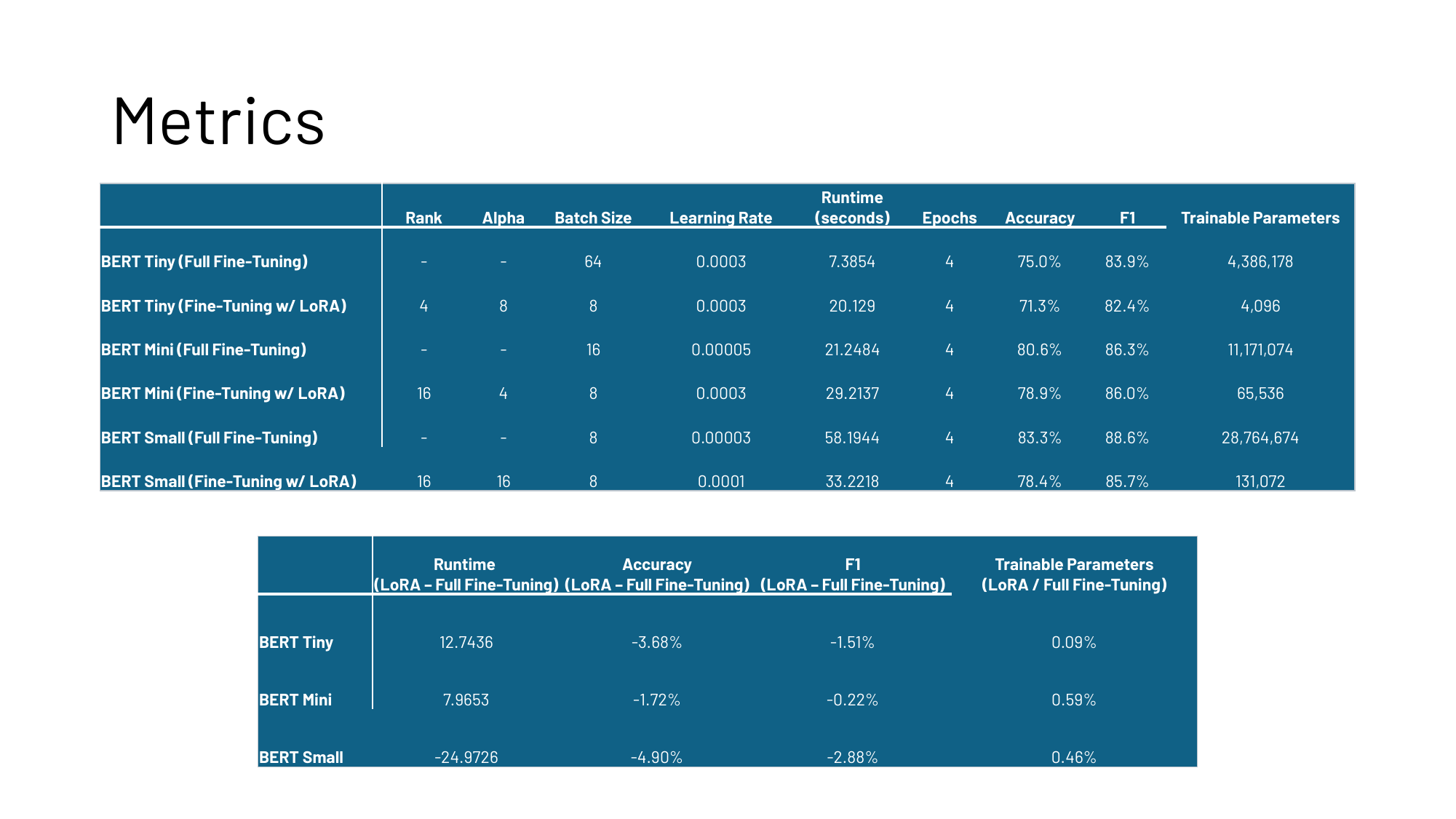

# Metrics
|  | Rank | Alpha | Batch Size | Learning Rate | Runtime (seconds) | Epochs | Accuracy | F1 | Trainable Parameters |
| --- | --- | --- | --- | --- | --- | --- | --- | --- | --- |
| BERT Tiny (Full Fine-Tuning) | - | - | 64 | 0.0003 | 7.3854 | 4 | 75.0% | 83.9% | 4,386,178 |
| BERT Tiny (Fine-Tuning w/ LoRA) | 4 | 8 | 8 | 0.0003 | 20.129 | 4 | 71.3% | 82.4% | 4,096 |
| BERT Mini (Full Fine-Tuning) | - | - | 16 | 0.00005 | 21.2484 | 4 | 80.6% | 86.3% | 11,171,074 |
| BERT Mini (Fine-Tuning w/ LoRA) | 16 | 4 | 8 | 0.0003 | 29.2137 | 4 | 78.9% | 86.0% | 65,536 |
| BERT Small (Full Fine-Tuning) | - | - | 8 | 0.00003 | 58.1944 | 4 | 83.3% | 88.6% | 28,764,674 |
| BERT Small (Fine-Tuning w/ LoRA) | 16 | 16 | 8 | 0.0001 | 33.2218 | 4 | 78.4% | 85.7% | 131,072 |
|  | Runtime (LoRA – Full Fine-Tuning) | Accuracy (LoRA – Full Fine-Tuning) | F1 (LoRA – Full Fine-Tuning) | Trainable Parameters (LoRA / Full Fine-Tuning) |
| --- | --- | --- | --- | --- |
| BERT Tiny | 12.7436 | -3.68% | -1.51% | 0.09% |
| BERT Mini | 7.9653 | -1.72% | -0.22% | 0.59% |
| BERT Small | -24.9726 | -4.90% | -2.88% | 0.46% |